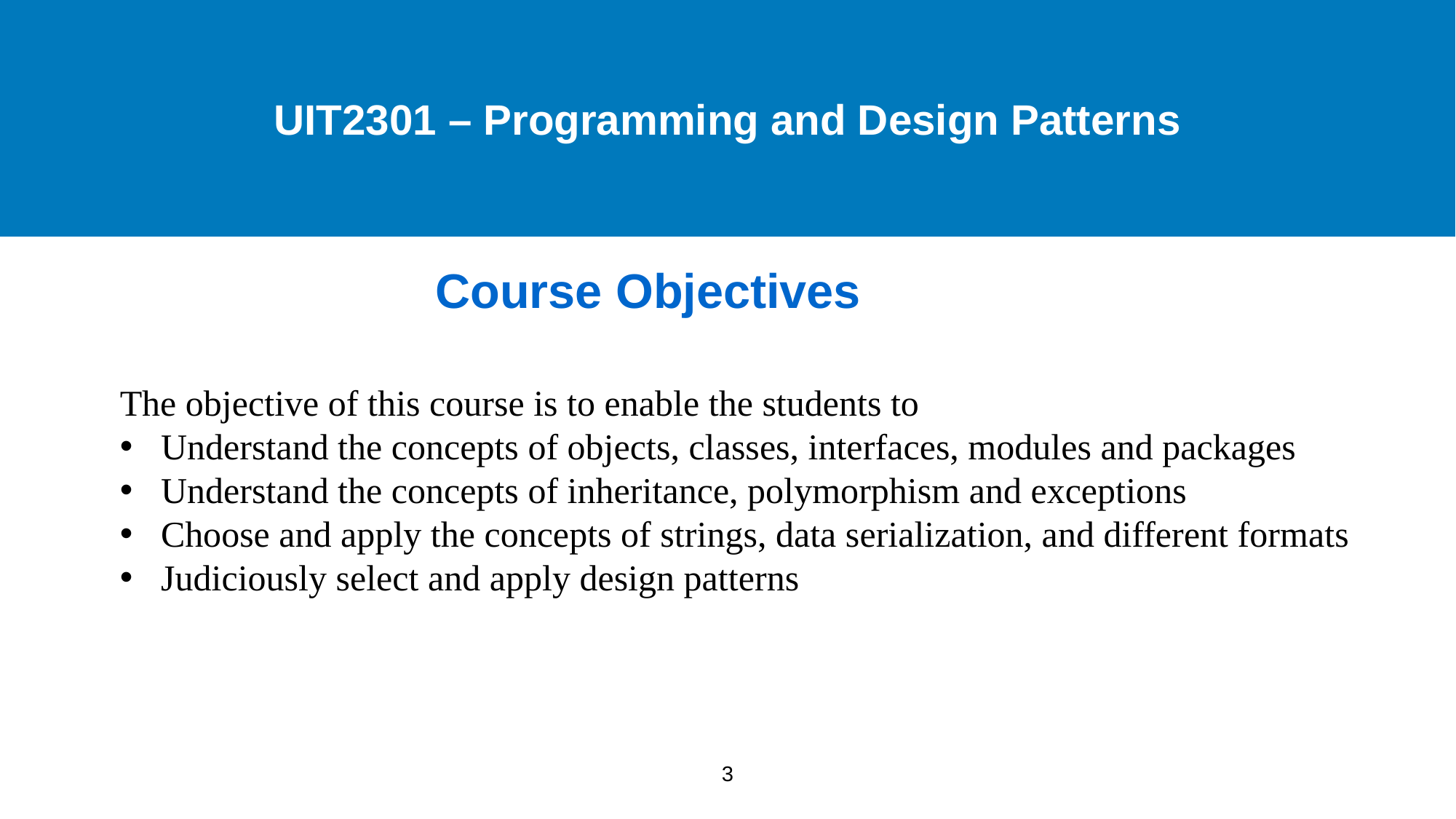

# UIT2301 – Programming and Design Patterns
Course Objectives
The objective of this course is to enable the students to
Understand the concepts of objects, classes, interfaces, modules and packages
Understand the concepts of inheritance, polymorphism and exceptions
Choose and apply the concepts of strings, data serialization, and different formats
Judiciously select and apply design patterns
3